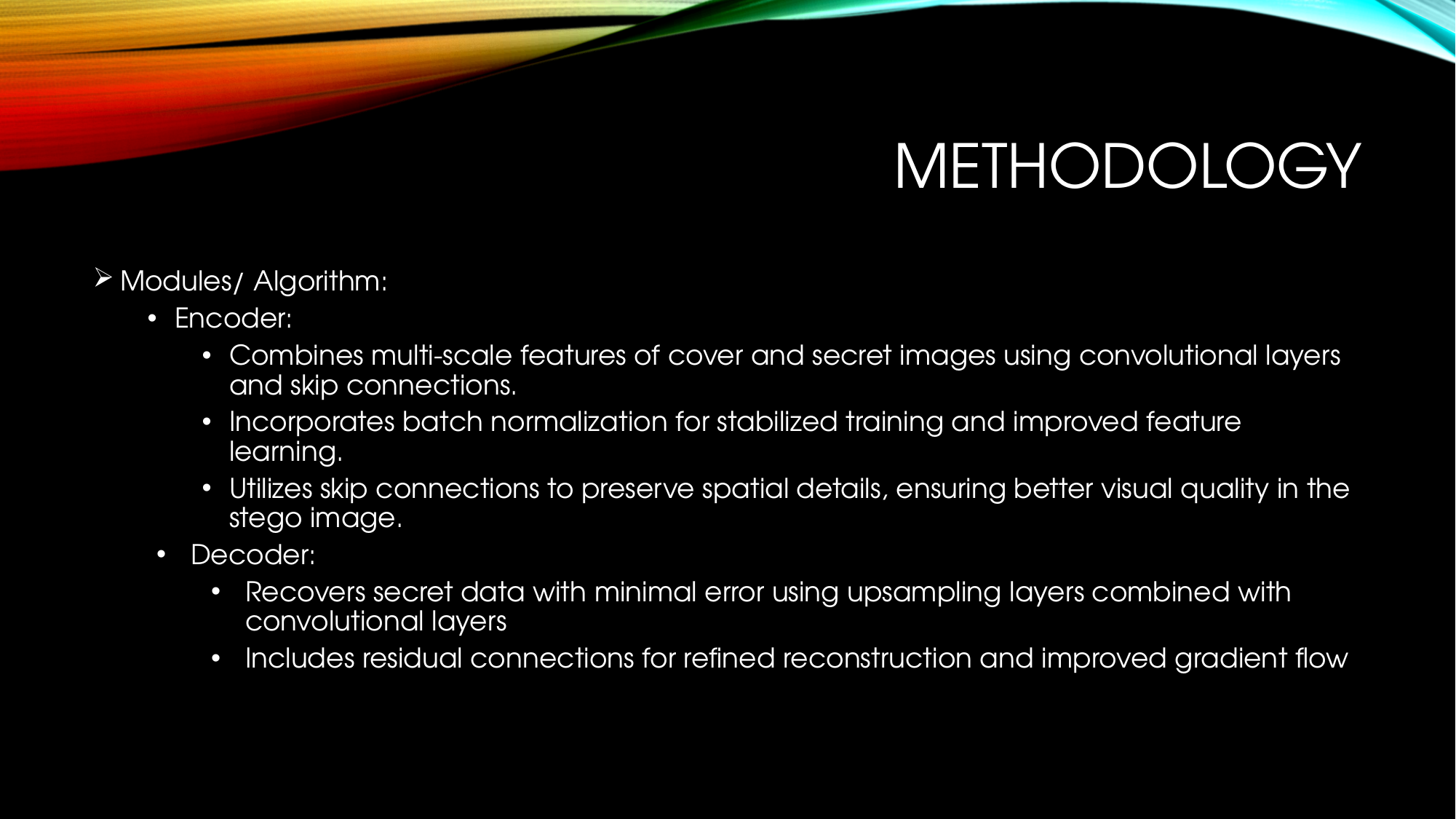

# METHODOLOGY
Modules/ Algorithm:
Encoder:
Combines multi-scale features of cover and secret images using convolutional layers and skip connections.
Incorporates batch normalization for stabilized training and improved feature learning.
Utilizes skip connections to preserve spatial details, ensuring better visual quality in the stego image.
Decoder:
Recovers secret data with minimal error using upsampling layers combined with convolutional layers
Includes residual connections for refined reconstruction and improved gradient flow